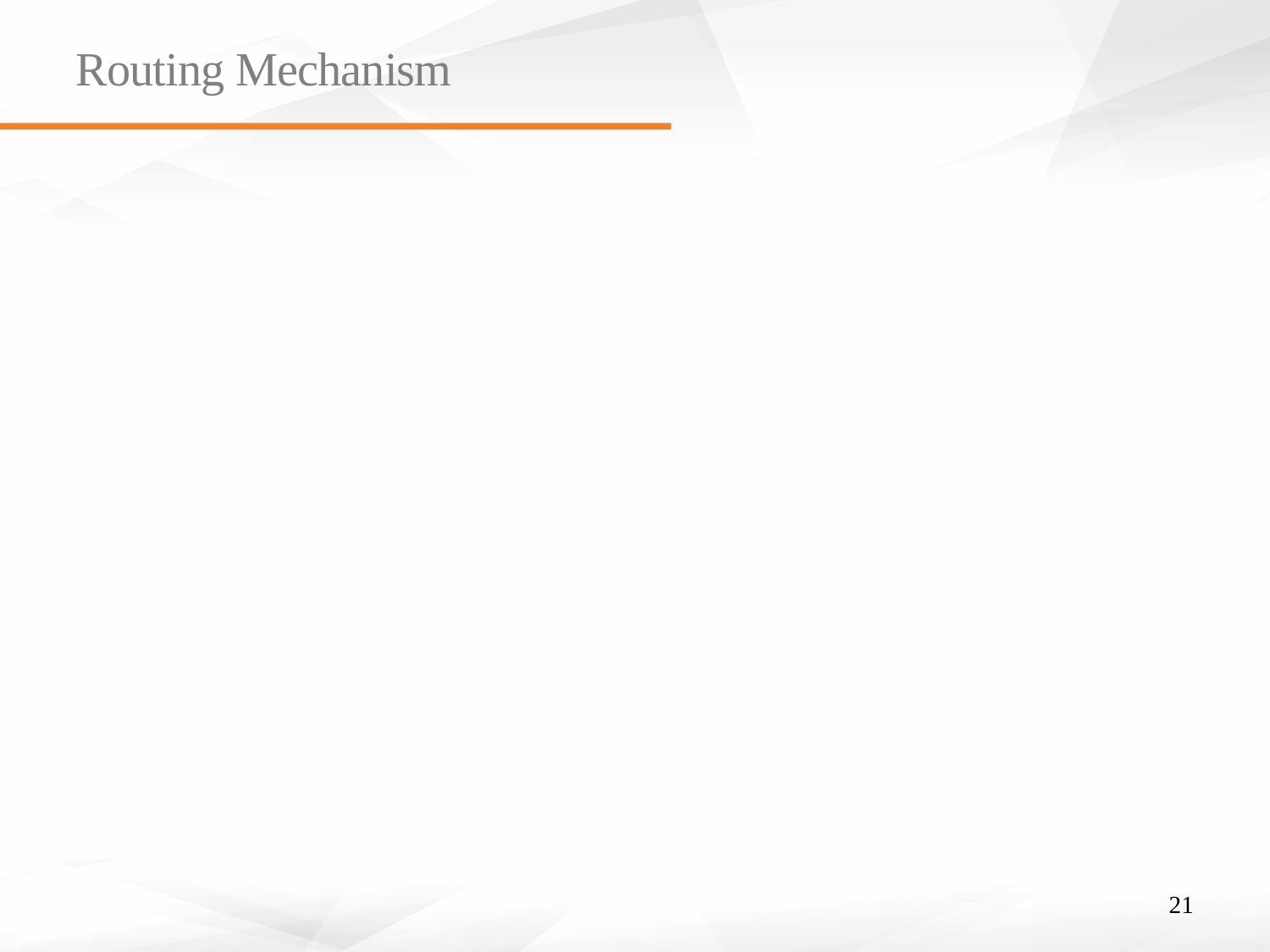

# Routing Mechanism
Takes the decision how to route
Examples:
Early Exit (known also as Hot Potato)
IP (Internet Protocol)

These mechanisms do NOT modify the routing tables. They may read them.

For example, the IP protocol implements on each Internet host a mechanism to route. We will study what it does to route

21